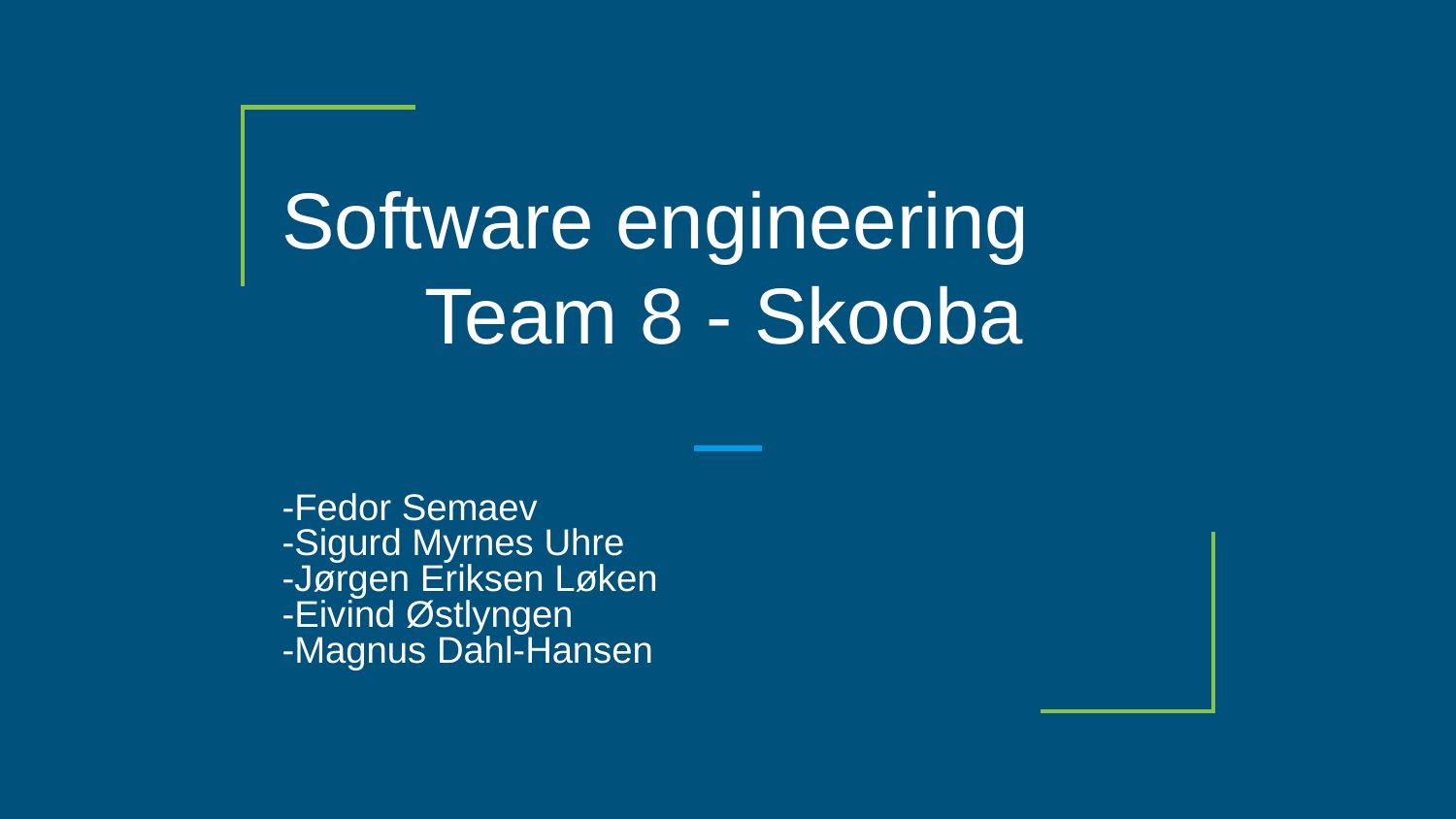

# Software engineering
		Team 8 - Skooba
-Fedor Semaev
-Sigurd Myrnes Uhre
-Jørgen Eriksen Løken
-Eivind Østlyngen
-Magnus Dahl-Hansen